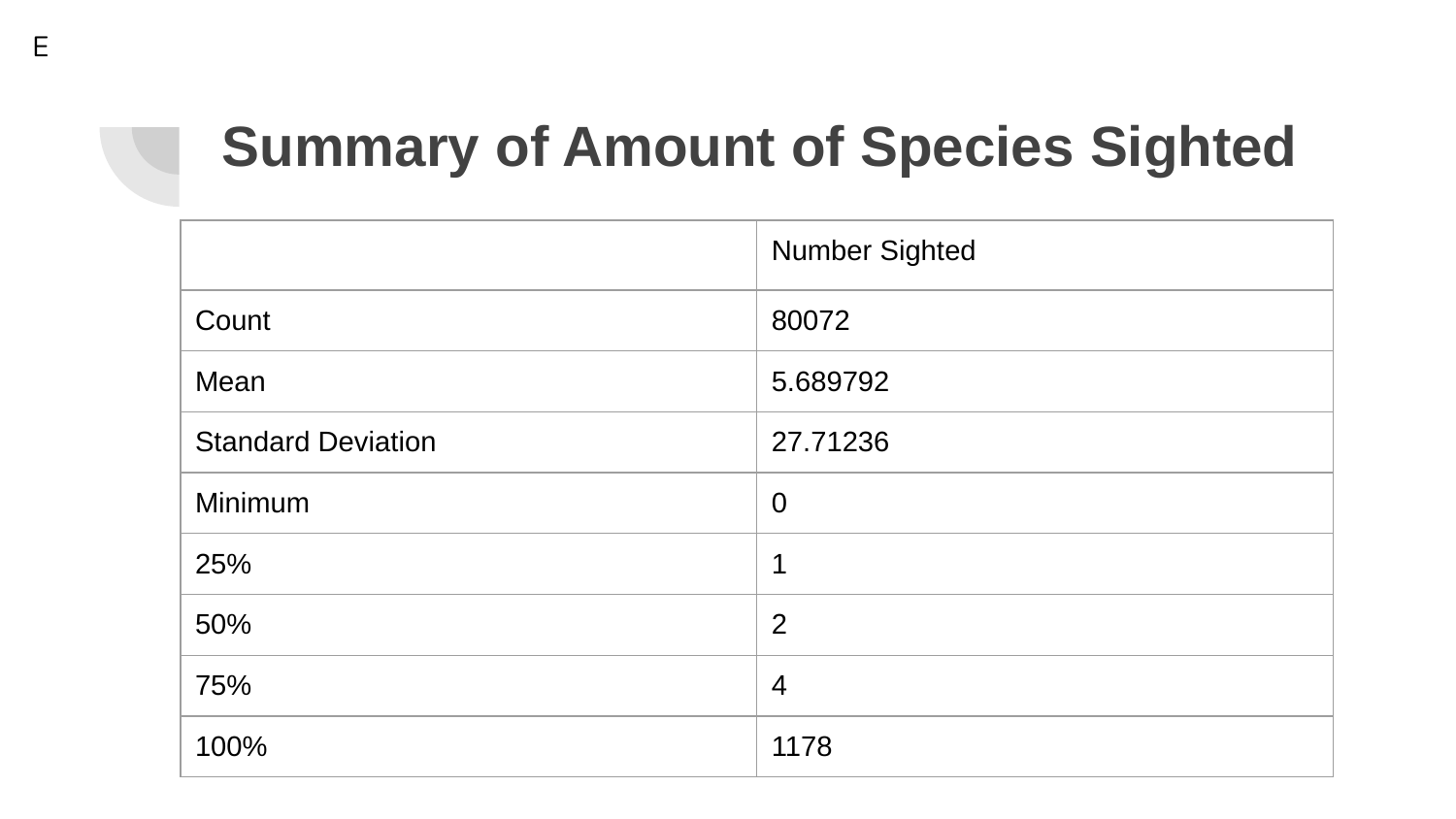

E
# Summary of Amount of Species Sighted
|  | Number Sighted |
| --- | --- |
| Count | 80072 |
| Mean | 5.689792 |
| Standard Deviation | 27.71236 |
| Minimum | 0 |
| 25% | 1 |
| 50% | 2 |
| 75% | 4 |
| 100% | 1178 |